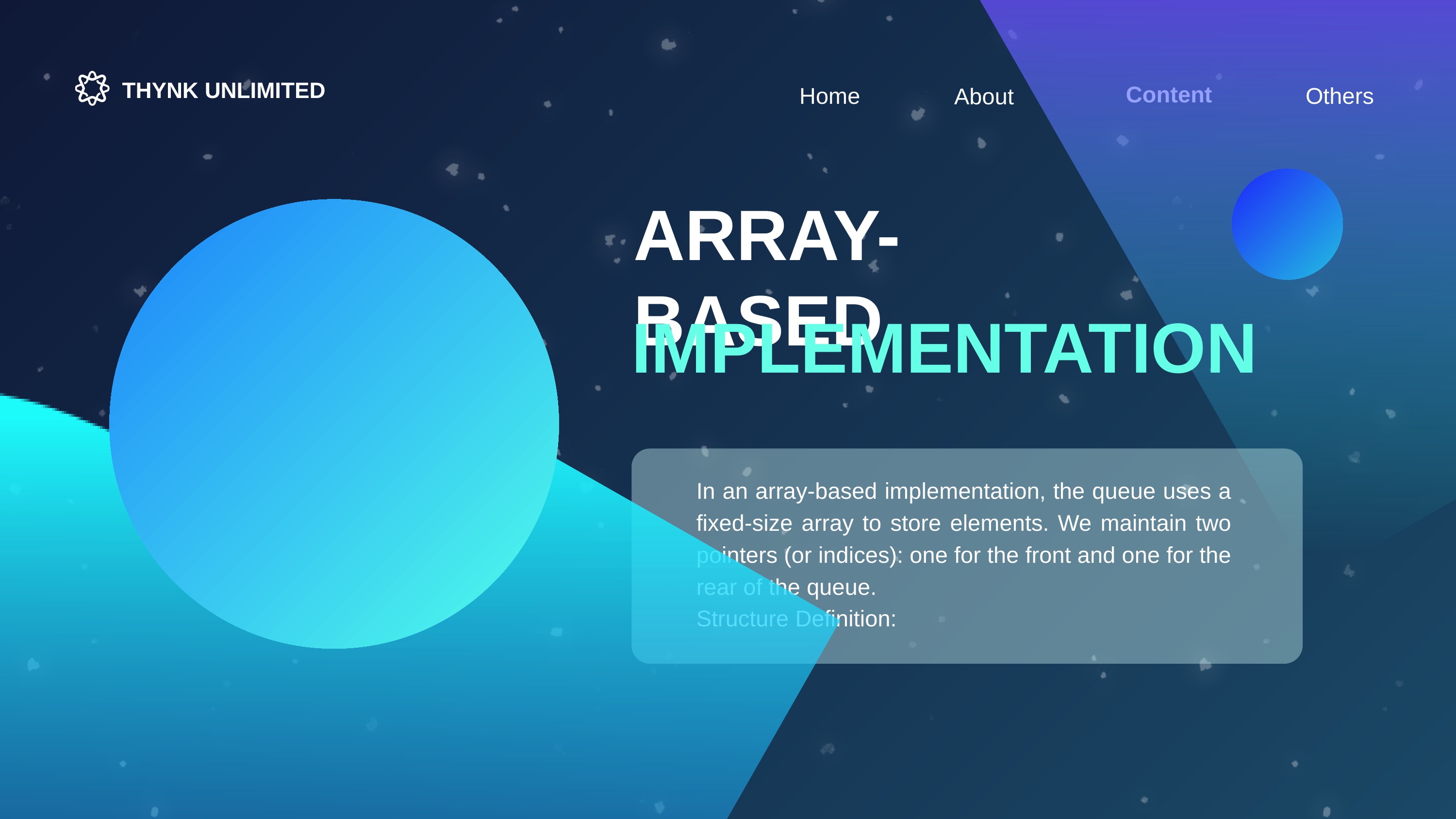

THYNK UNLIMITED
Content
Home
Others
About

ARRAY-BASED

IMPLEMENTATION

In an array-based implementation, the queue uses a fixed-size array to store elements. We maintain two pointers (or indices): one for the front and one for the rear of the queue.
Structure Definition: